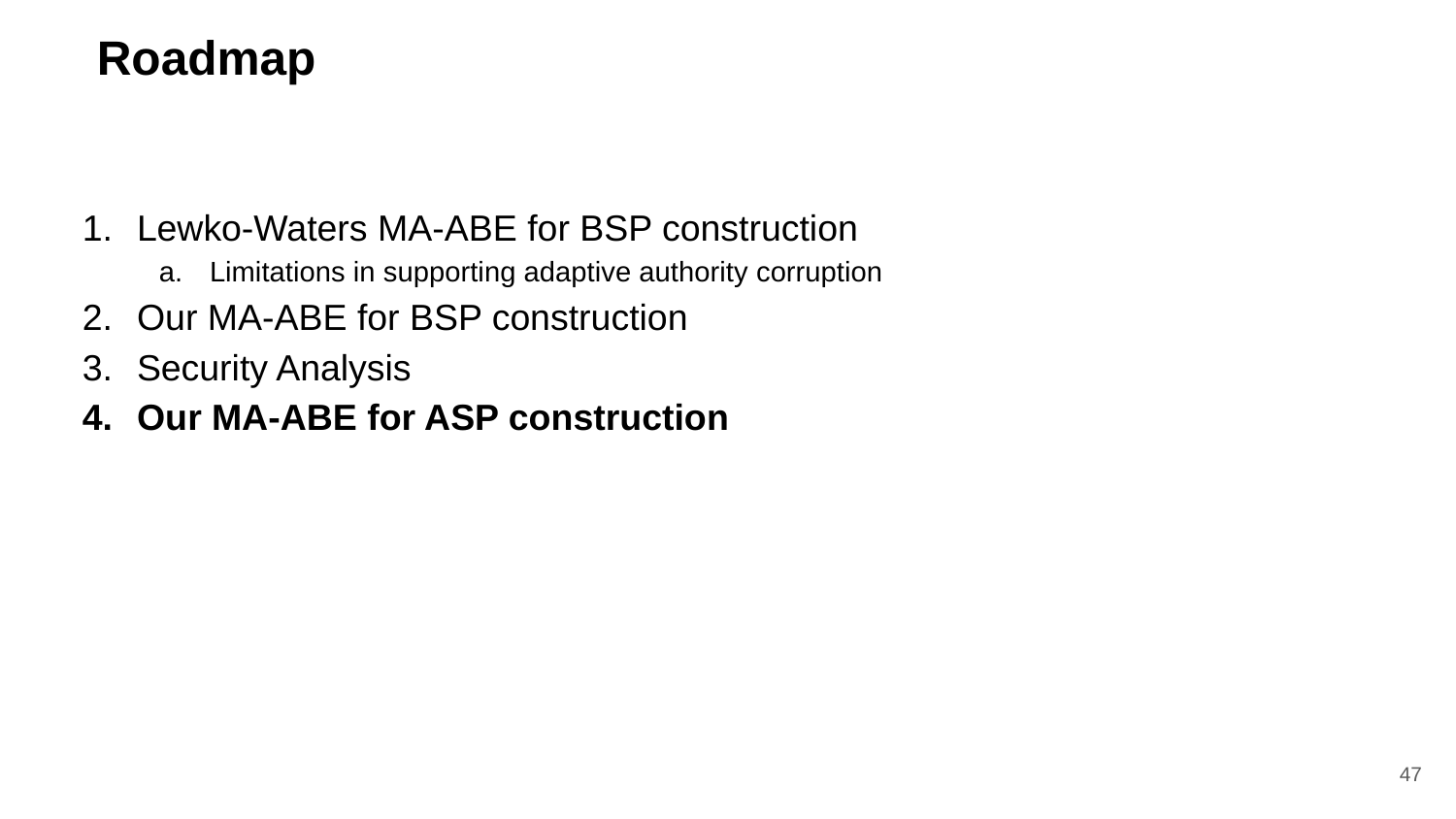

# Roadmap
Lewko-Waters MA-ABE for BSP construction
Limitations in supporting adaptive authority corruption
Our MA-ABE for BSP construction
Security Analysis
Our MA-ABE for ASP construction

47